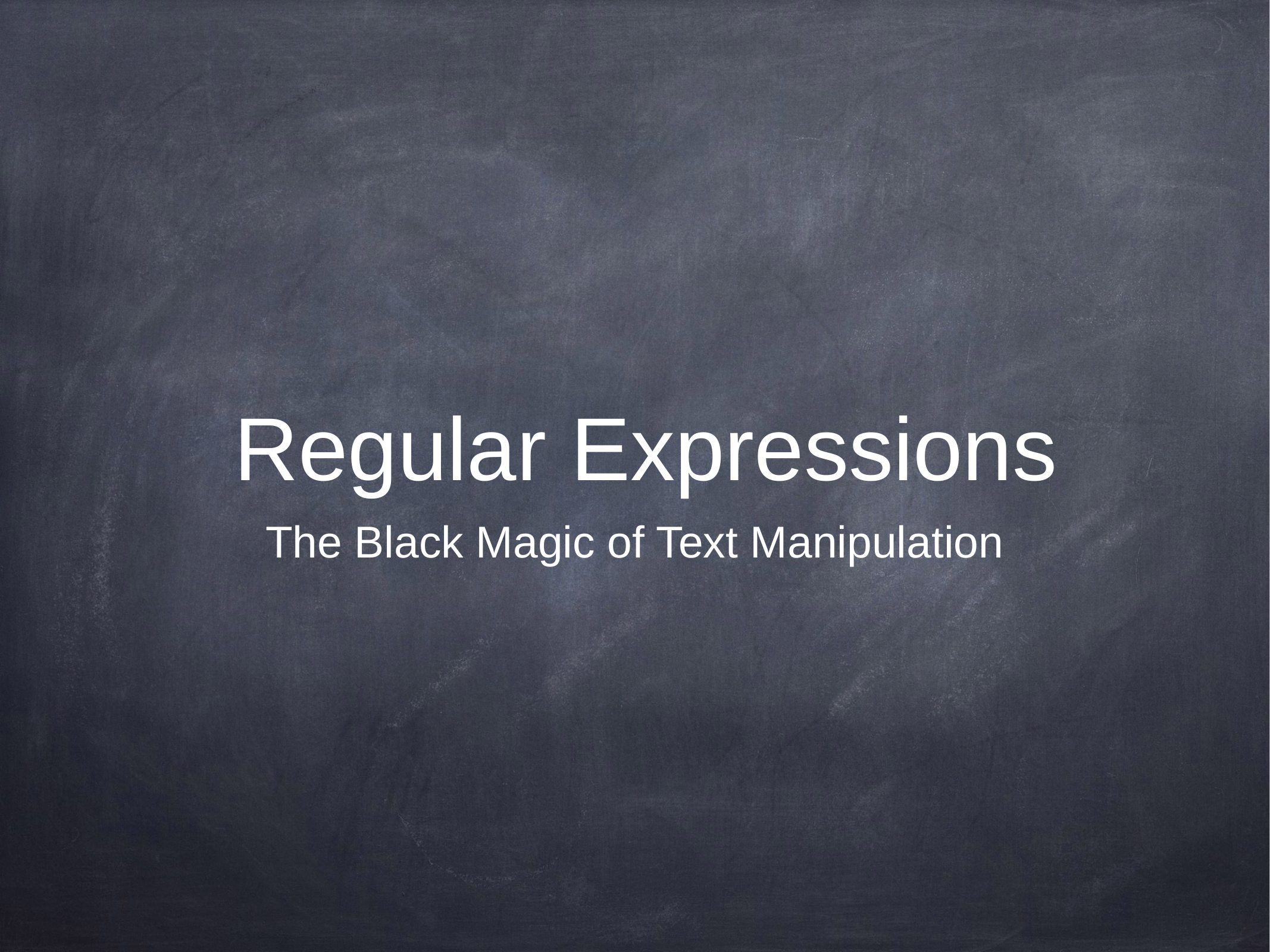

# Regular Expressions
The Black Magic of Text Manipulation